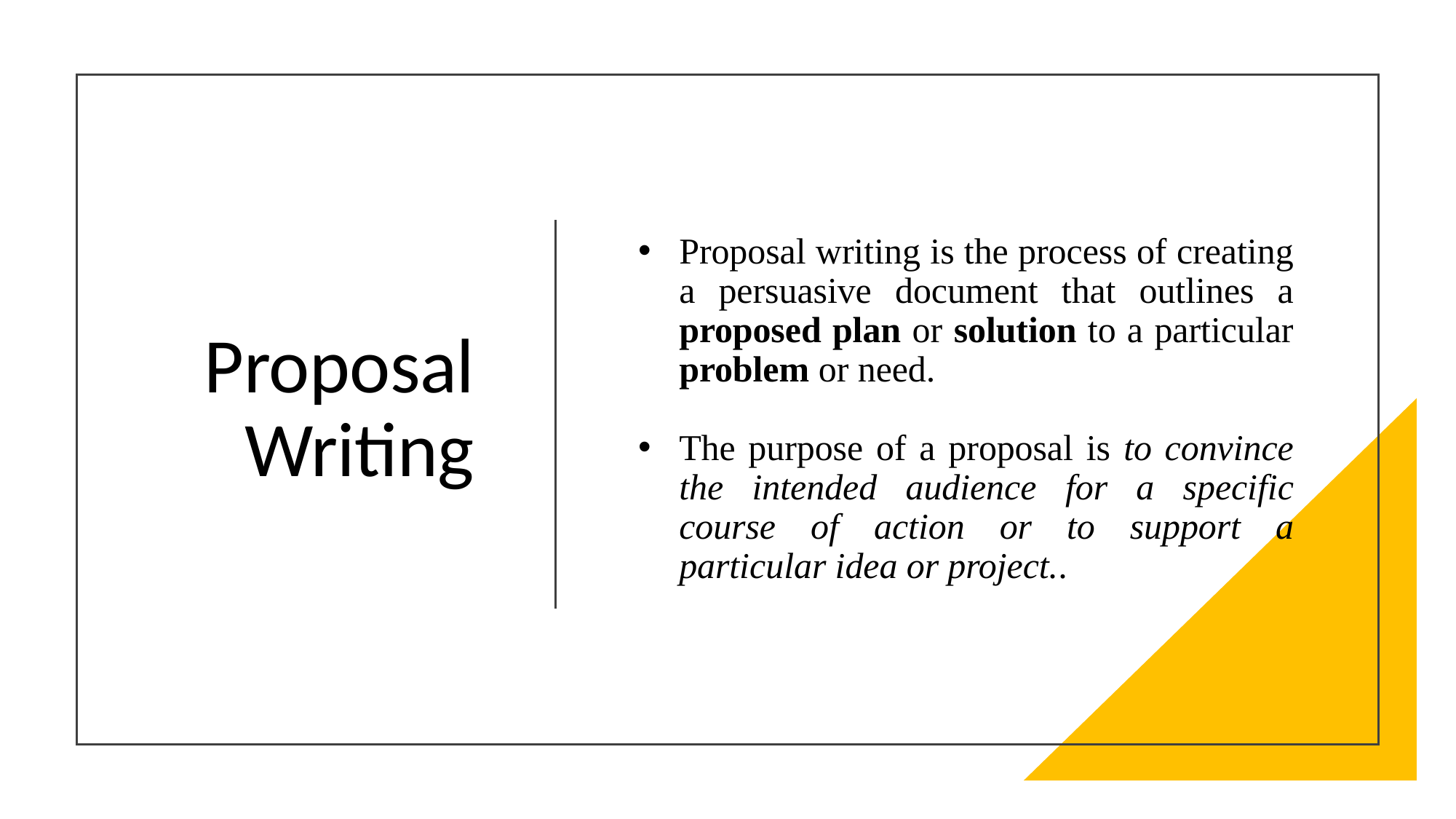

# Proposal Writing
Proposal writing is the process of creating a persuasive document that outlines a proposed plan or solution to a particular problem or need.

The purpose of a proposal is to convince the intended audience for a specific course of action or to support a particular idea or project..